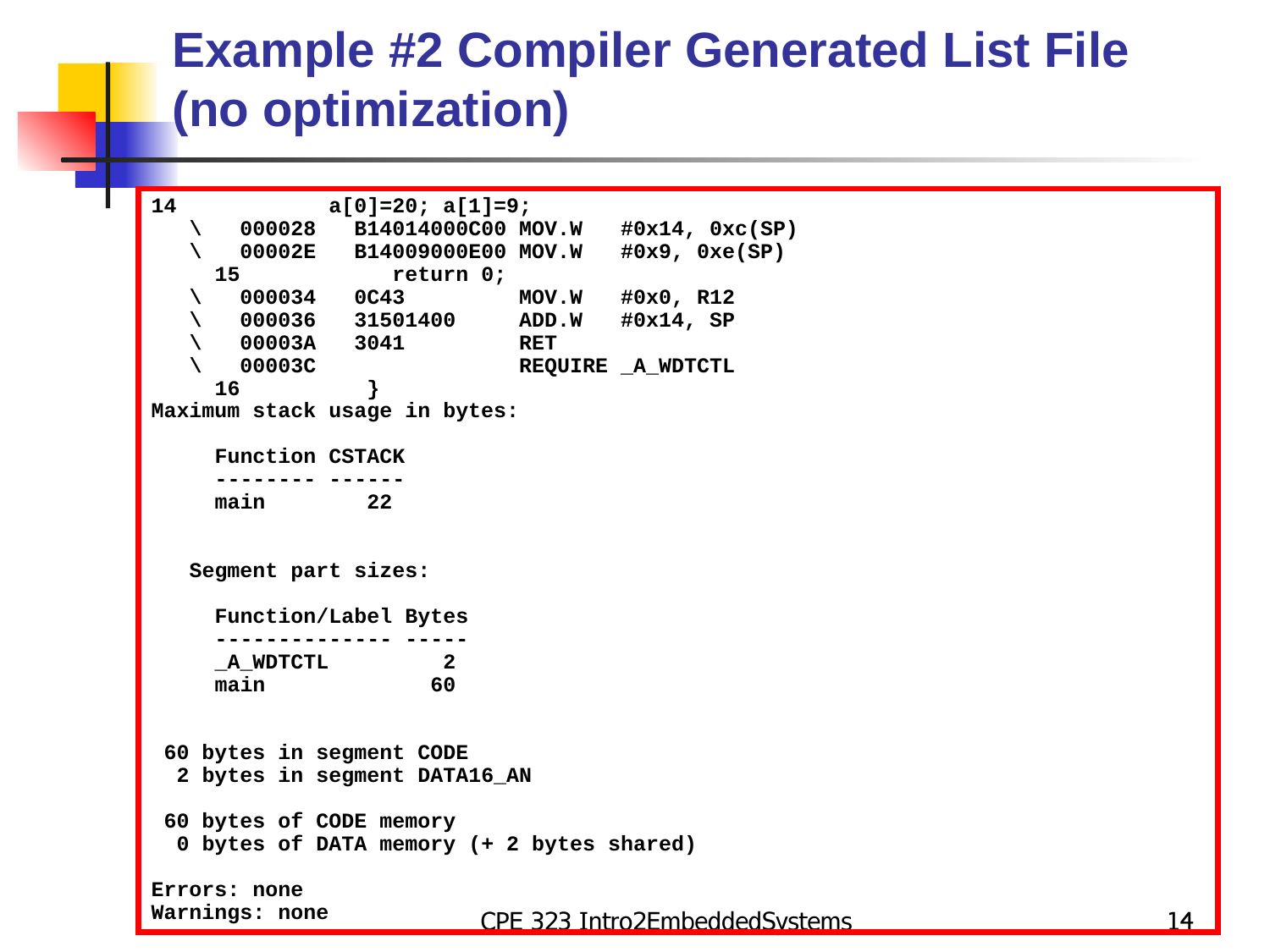

# Example #2 Compiler Generated List File (no optimization)
14            a[0]=20; a[1]=9;
   \   000028   B14014000C00 MOV.W   #0x14, 0xc(SP)
   \   00002E   B14009000E00 MOV.W   #0x9, 0xe(SP)
     15            return 0;
   \   000034   0C43         MOV.W   #0x0, R12
   \   000036   31501400     ADD.W   #0x14, SP
   \   00003A   3041         RET
   \   00003C                REQUIRE _A_WDTCTL
     16          }
Maximum stack usage in bytes:

     Function CSTACK
     -------- ------
     main        22

   Segment part sizes:

     Function/Label Bytes
     -------------- -----
     _A_WDTCTL         2
     main             60

 60 bytes in segment CODE
  2 bytes in segment DATA16_AN

 60 bytes of CODE memory
  0 bytes of DATA memory (+ 2 bytes shared)

Errors: none
Warnings: none
CPE 323 Intro2EmbeddedSystems
14